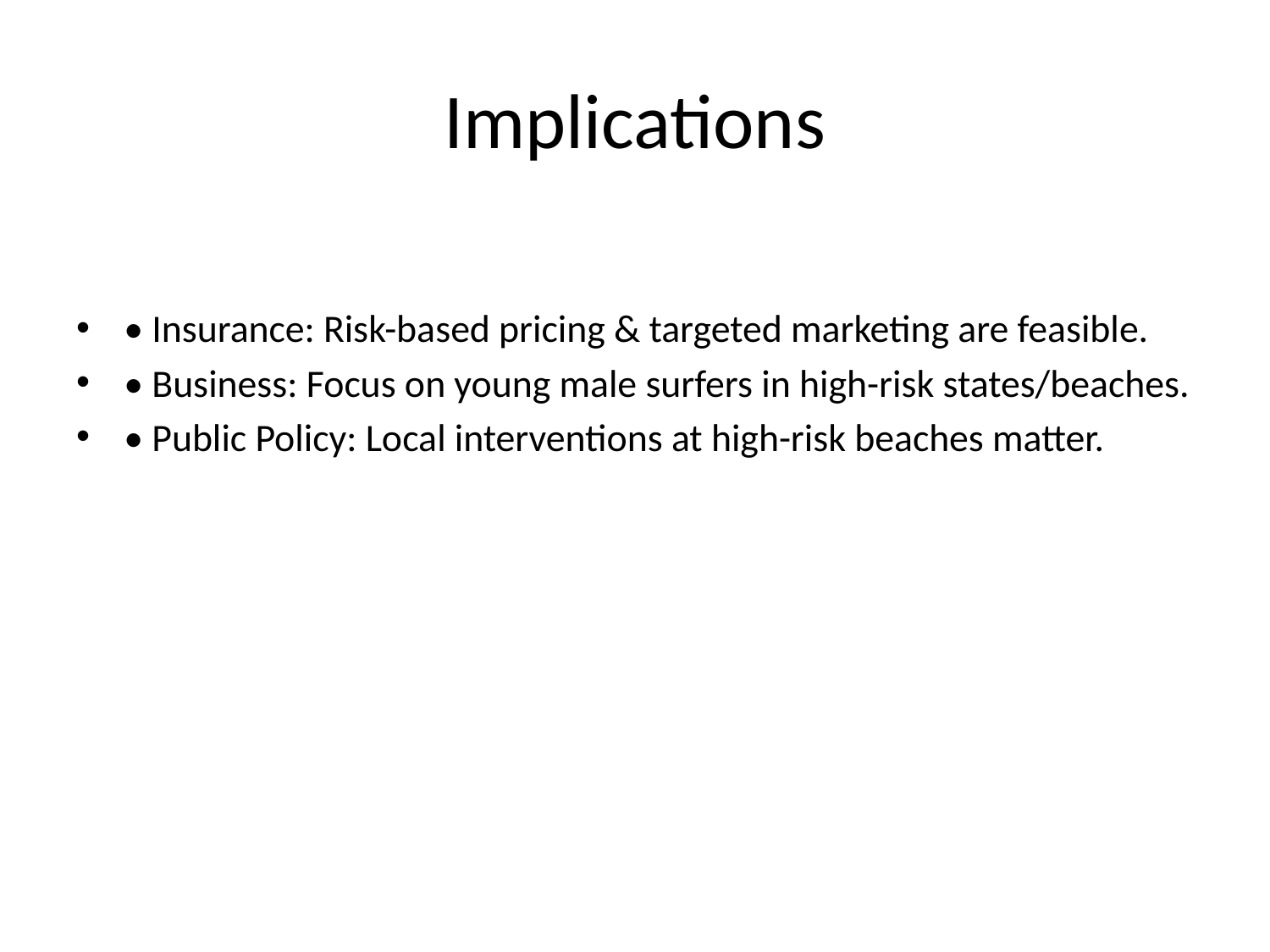

# Implications

• Insurance: Risk-based pricing & targeted marketing are feasible.
• Business: Focus on young male surfers in high-risk states/beaches.
• Public Policy: Local interventions at high-risk beaches matter.